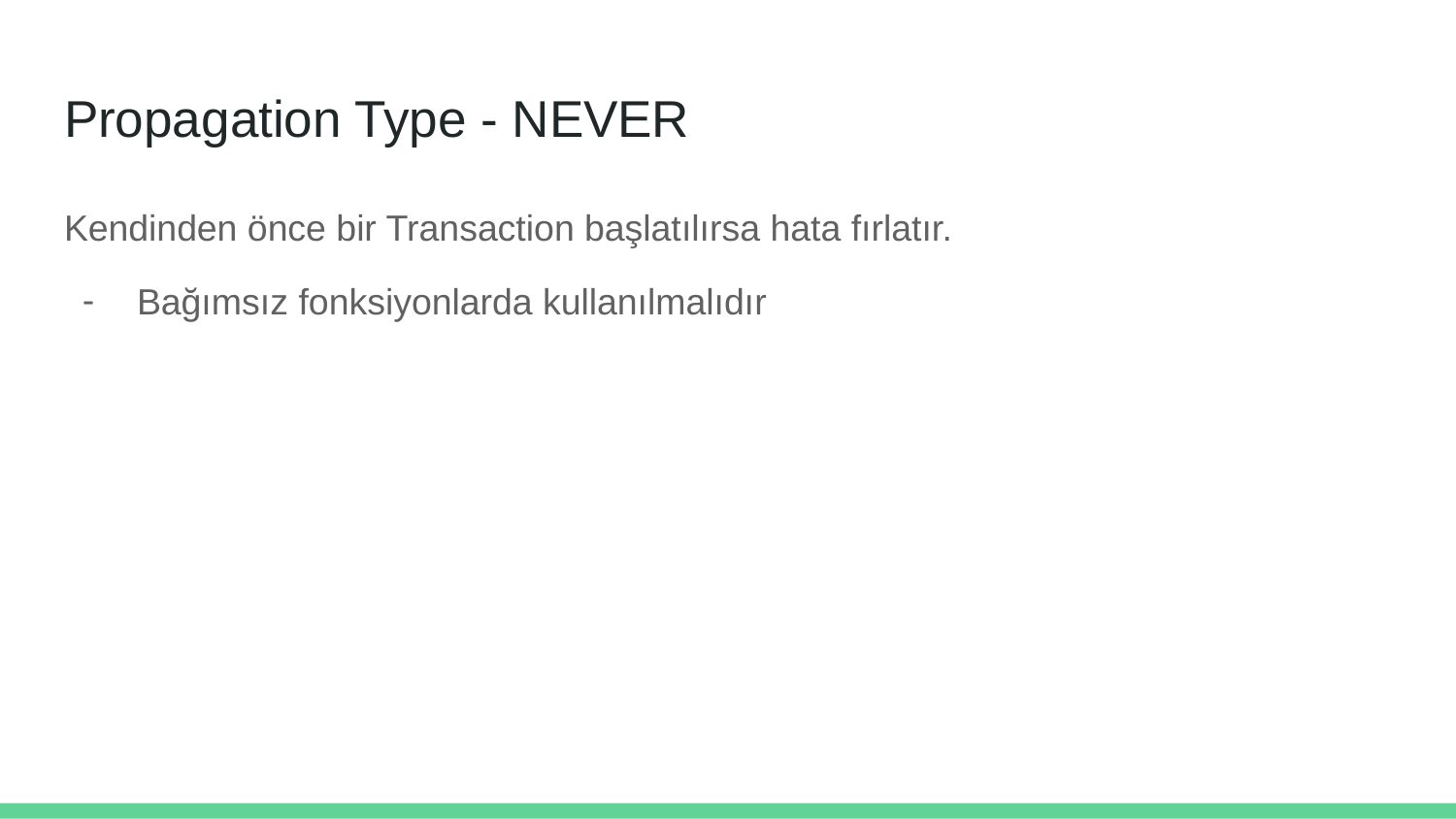

# Propagation Type - NEVER

Kendinden önce bir Transaction başlatılırsa hata fırlatır.
Bağımsız fonksiyonlarda kullanılmalıdır